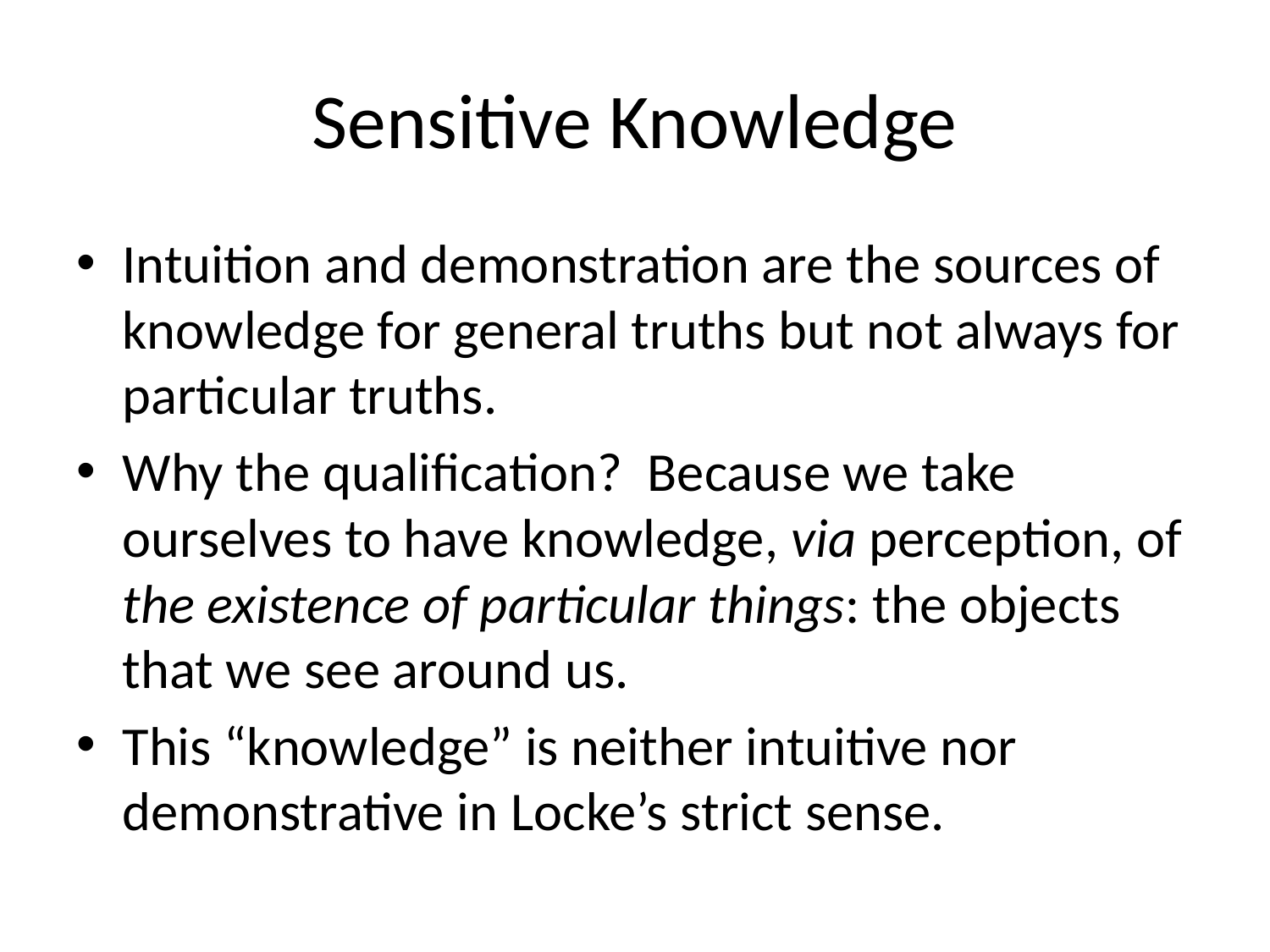

# Sensitive Knowledge
Intuition and demonstration are the sources of knowledge for general truths but not always for particular truths.
Why the qualification?  Because we take ourselves to have knowledge, via perception, of the existence of particular things: the objects that we see around us.
This “knowledge” is neither intuitive nor demonstrative in Locke’s strict sense.